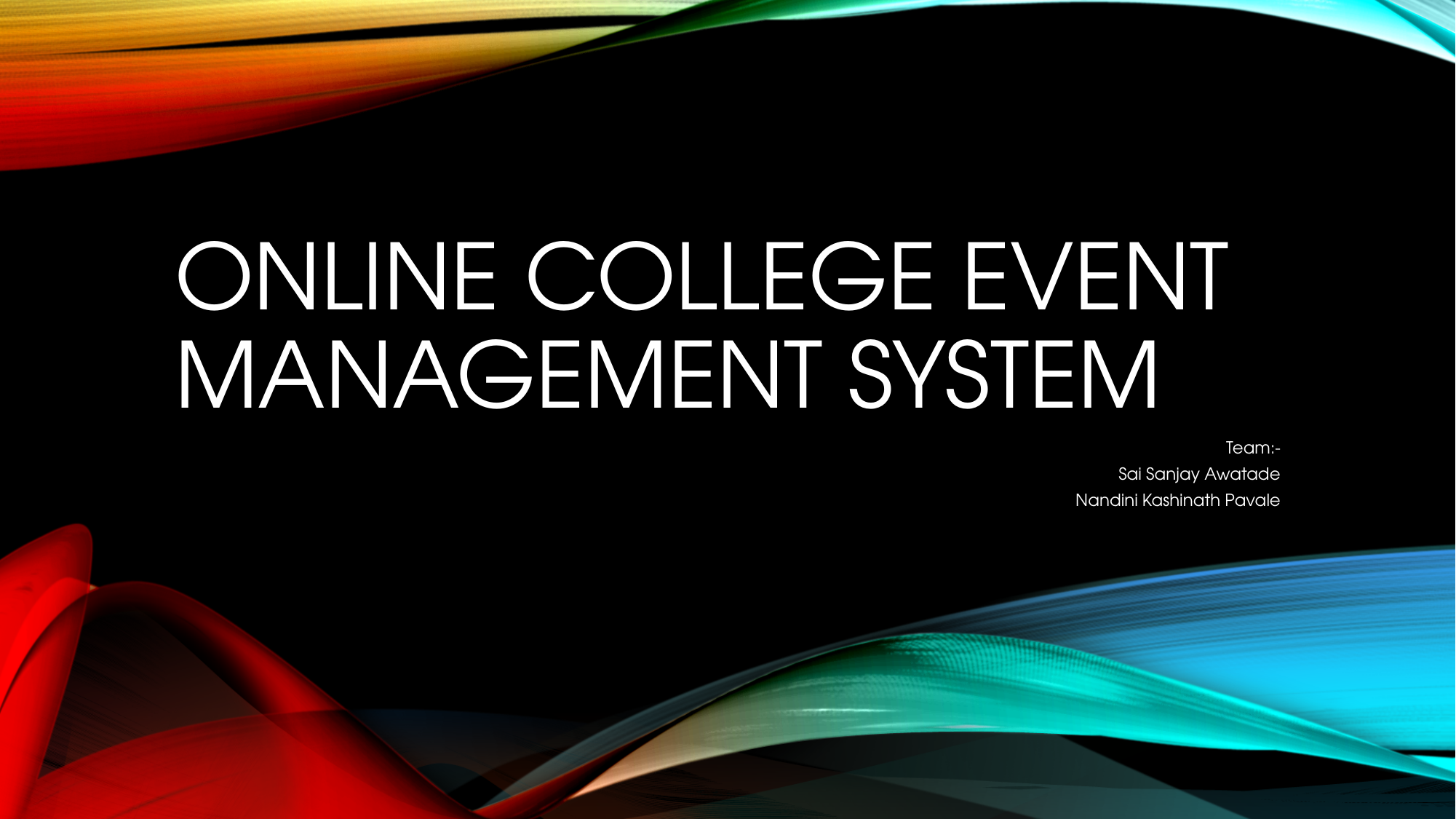

# Online college Event Management System
Team:-
Sai Sanjay Awatade
Nandini Kashinath Pavale